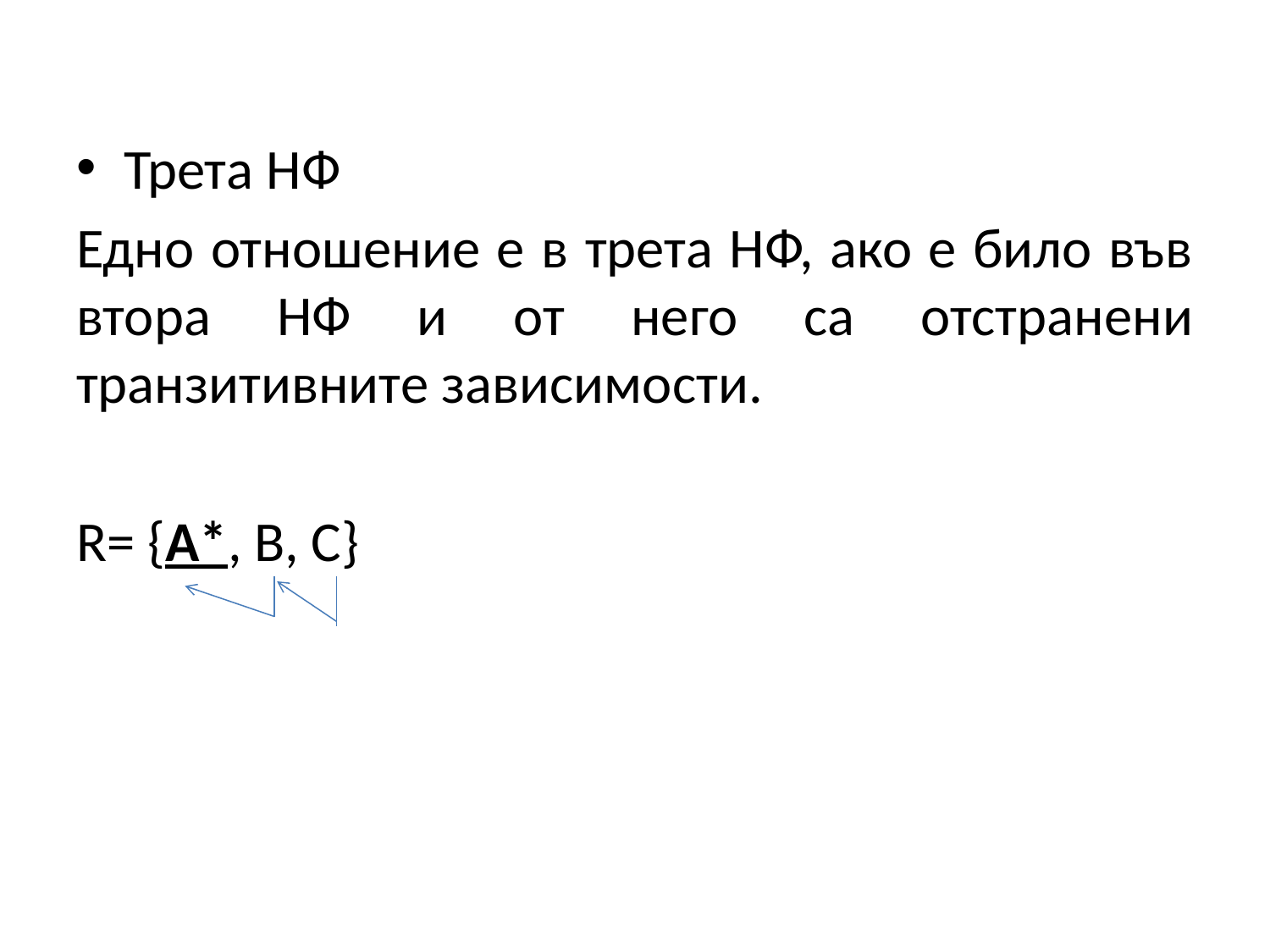

Трета НФ
Едно отношение е в трета НФ, ако е било във втора НФ и от него са отстранени транзитивните зависимости.

R= {A*, B, C}